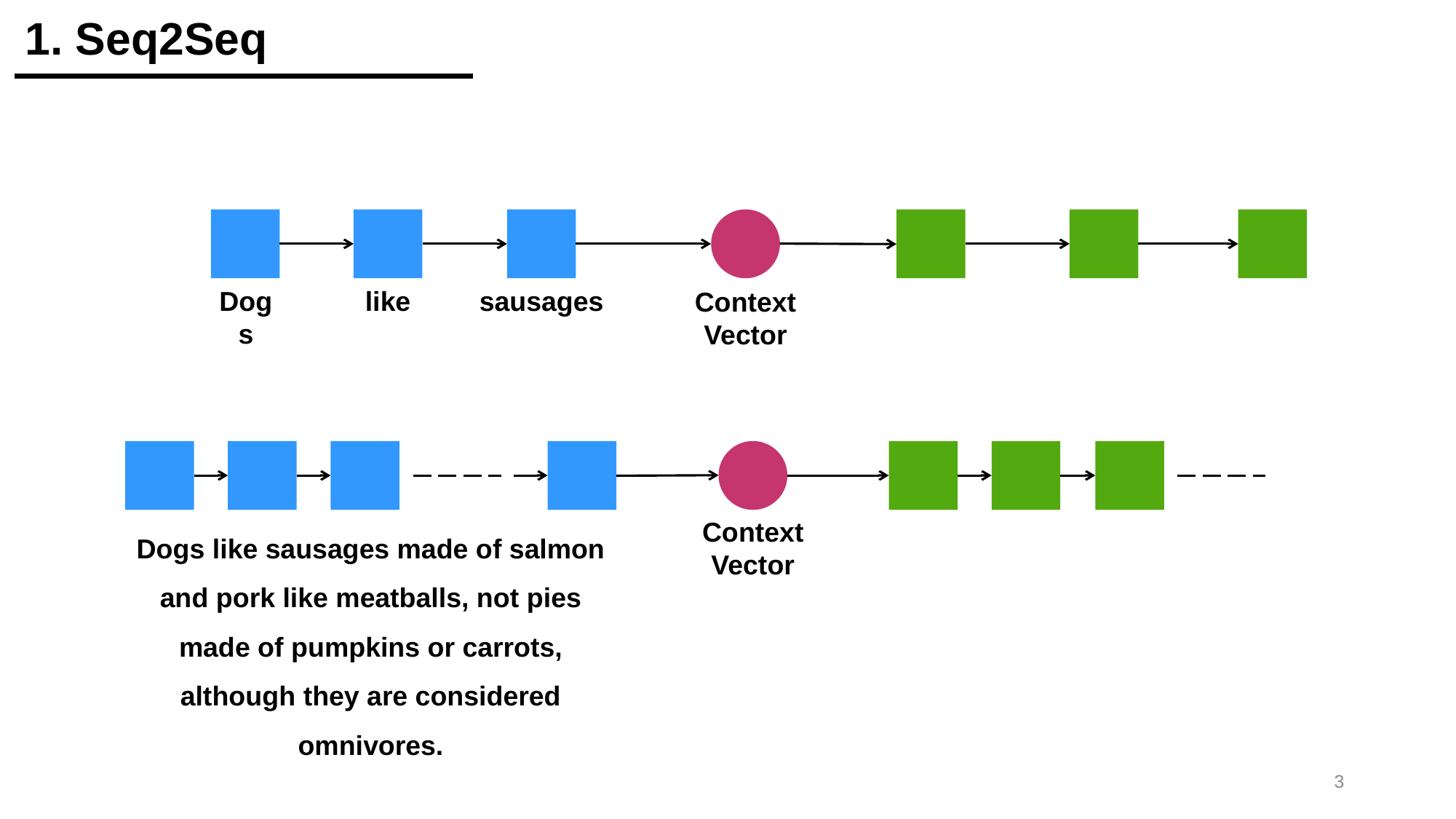

1. Seq2Seq

Dogs
like
sausages
Context
Vector

Dogs like sausages made of salmon and pork like meatballs, not pies made of pumpkins or carrots, although they are considered omnivores.
Context
Vector
3